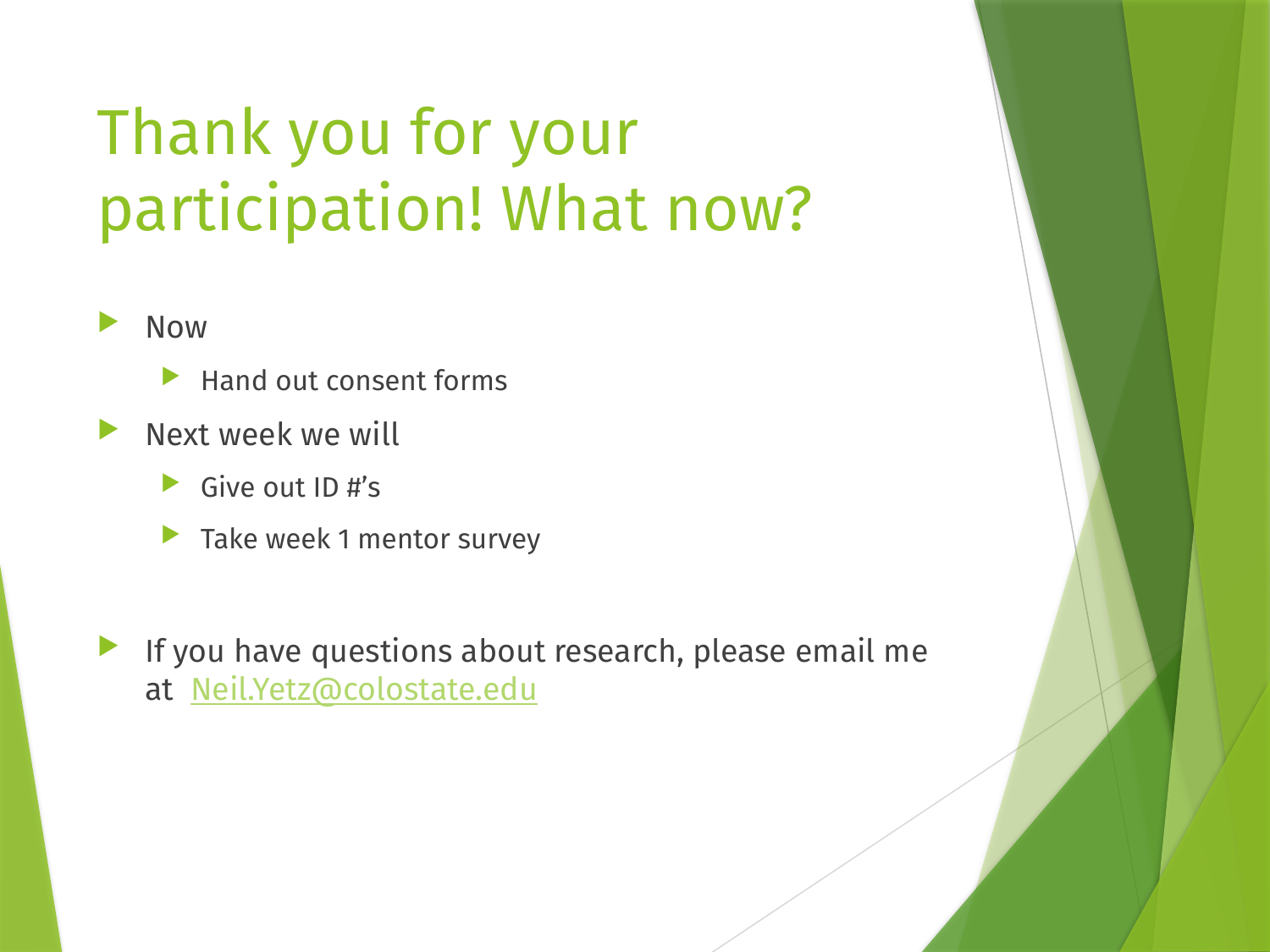

# Thank you for your participation! What now?
Now
Hand out consent forms
Next week we will
Give out ID #’s
Take week 1 mentor survey

If you have questions about research, please email me at  Neil.Yetz@colostate.edu